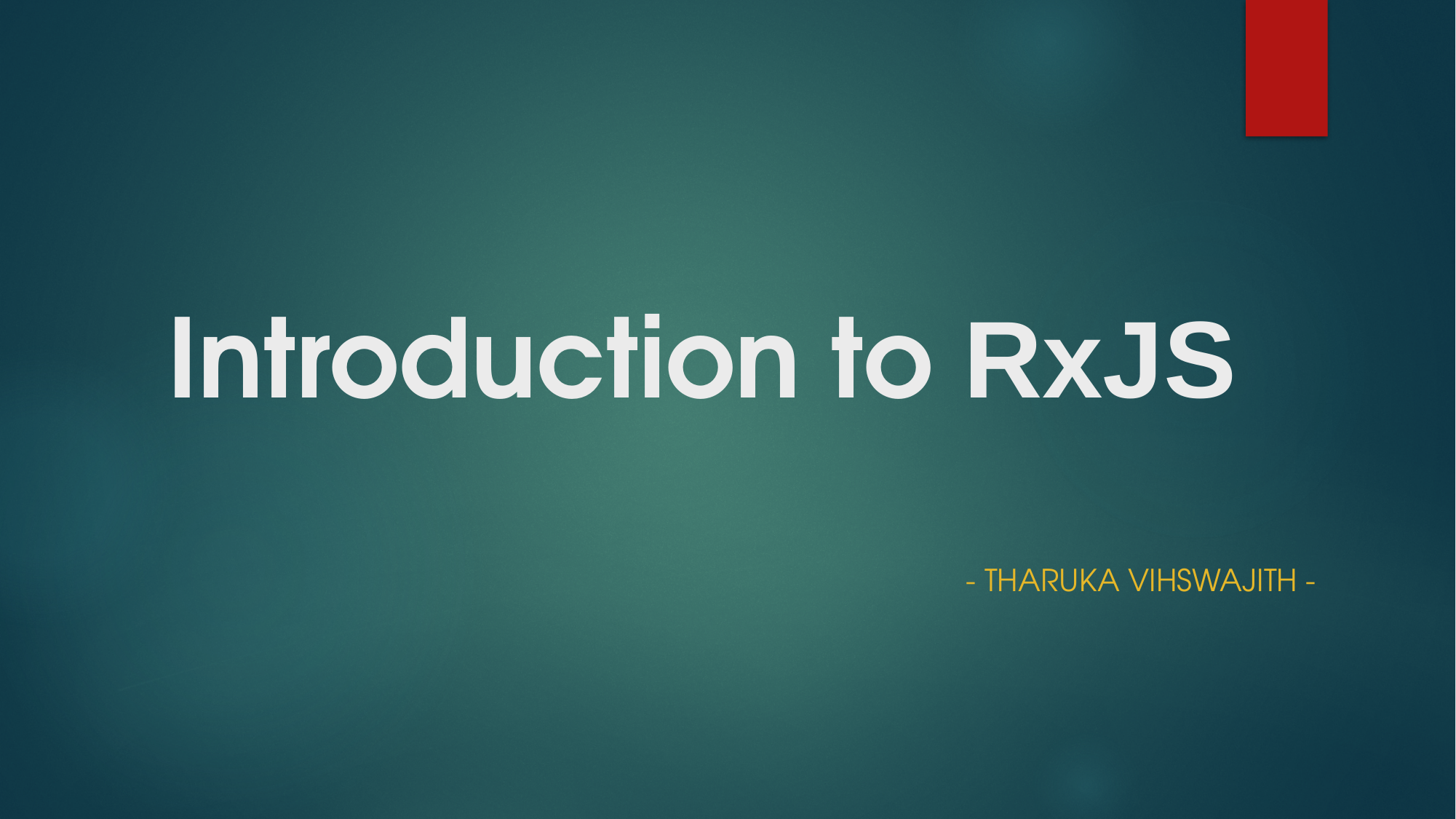

# Introduction to RxJS
- Tharuka Vihswajith -